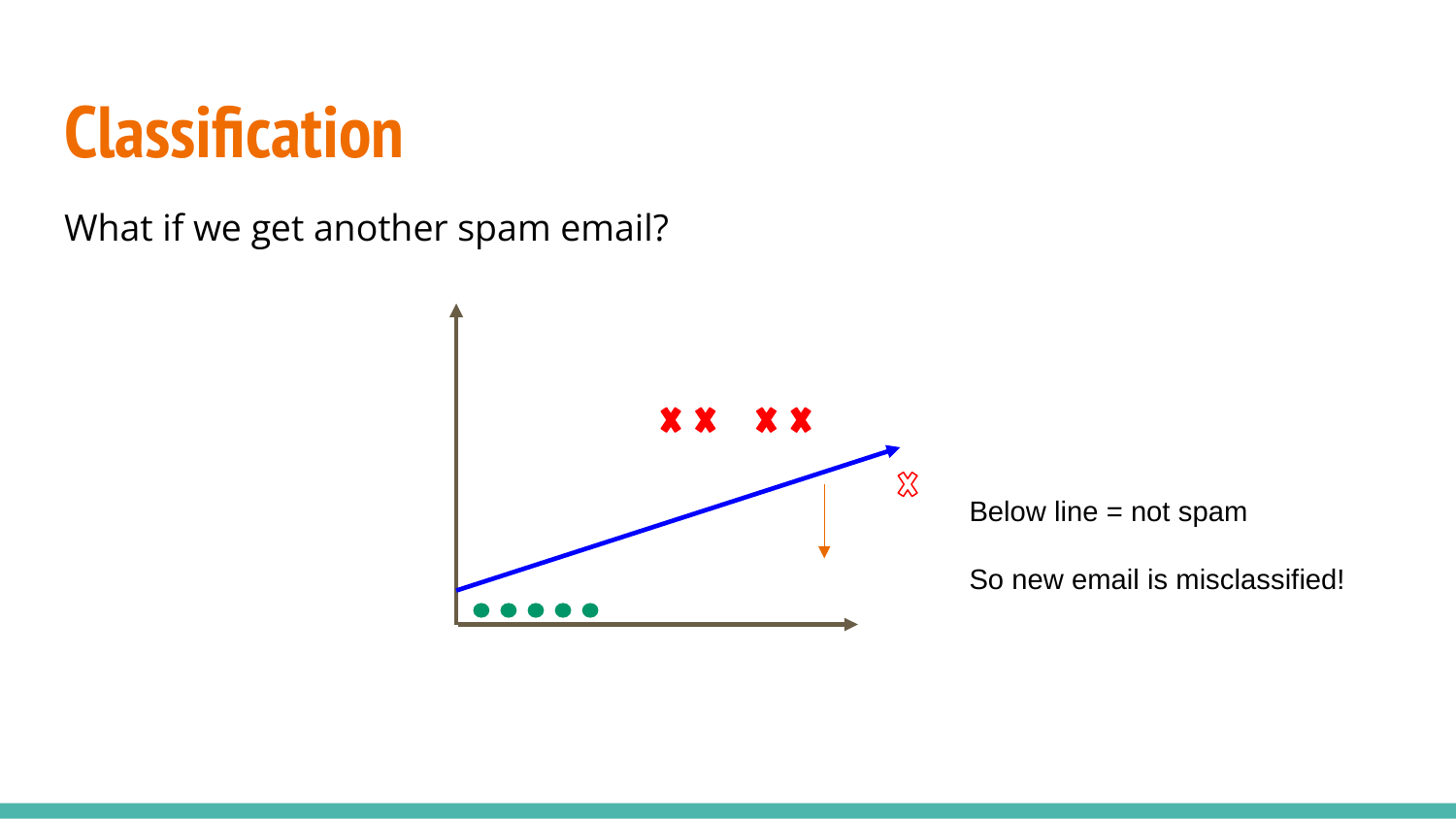

# Classification
What if we get another spam email?

Below line = not spam

So new email is misclassified!